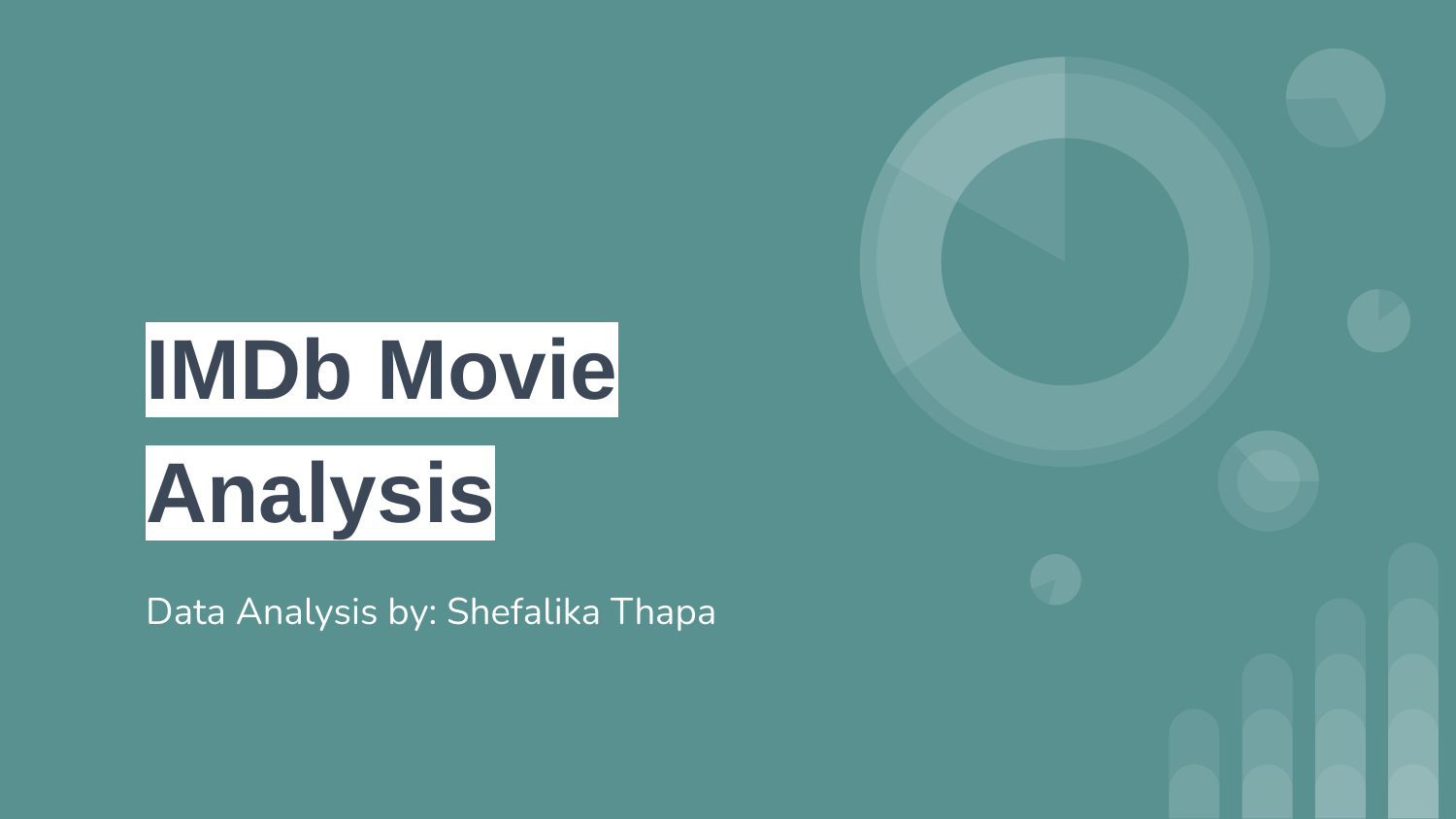

# IMDb Movie Analysis

Data Analysis by: Shefalika Thapa